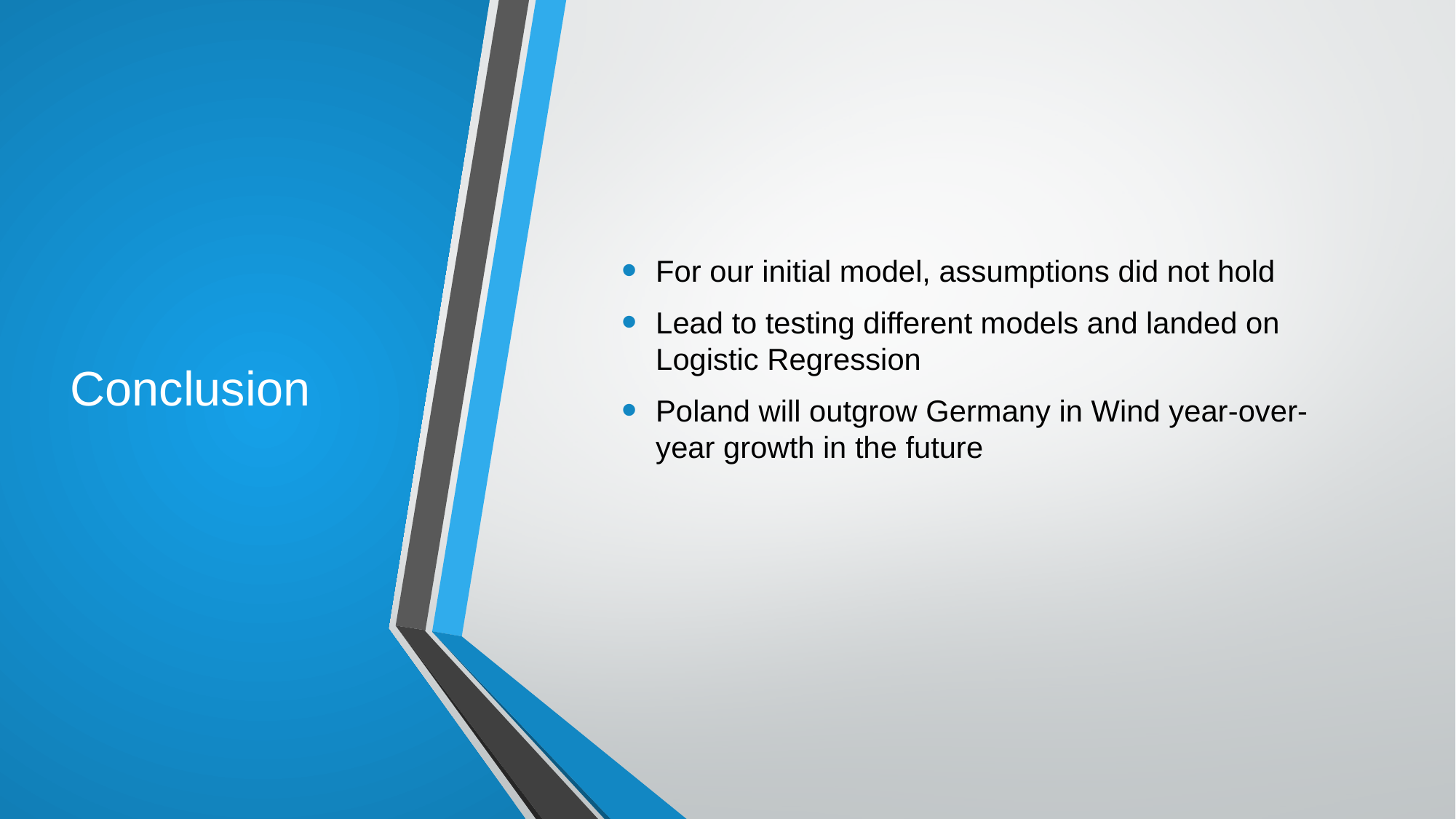

# Conclusion
For our initial model, assumptions did not hold
Lead to testing different models and landed on Logistic Regression
Poland will outgrow Germany in Wind year-over-year growth in the future